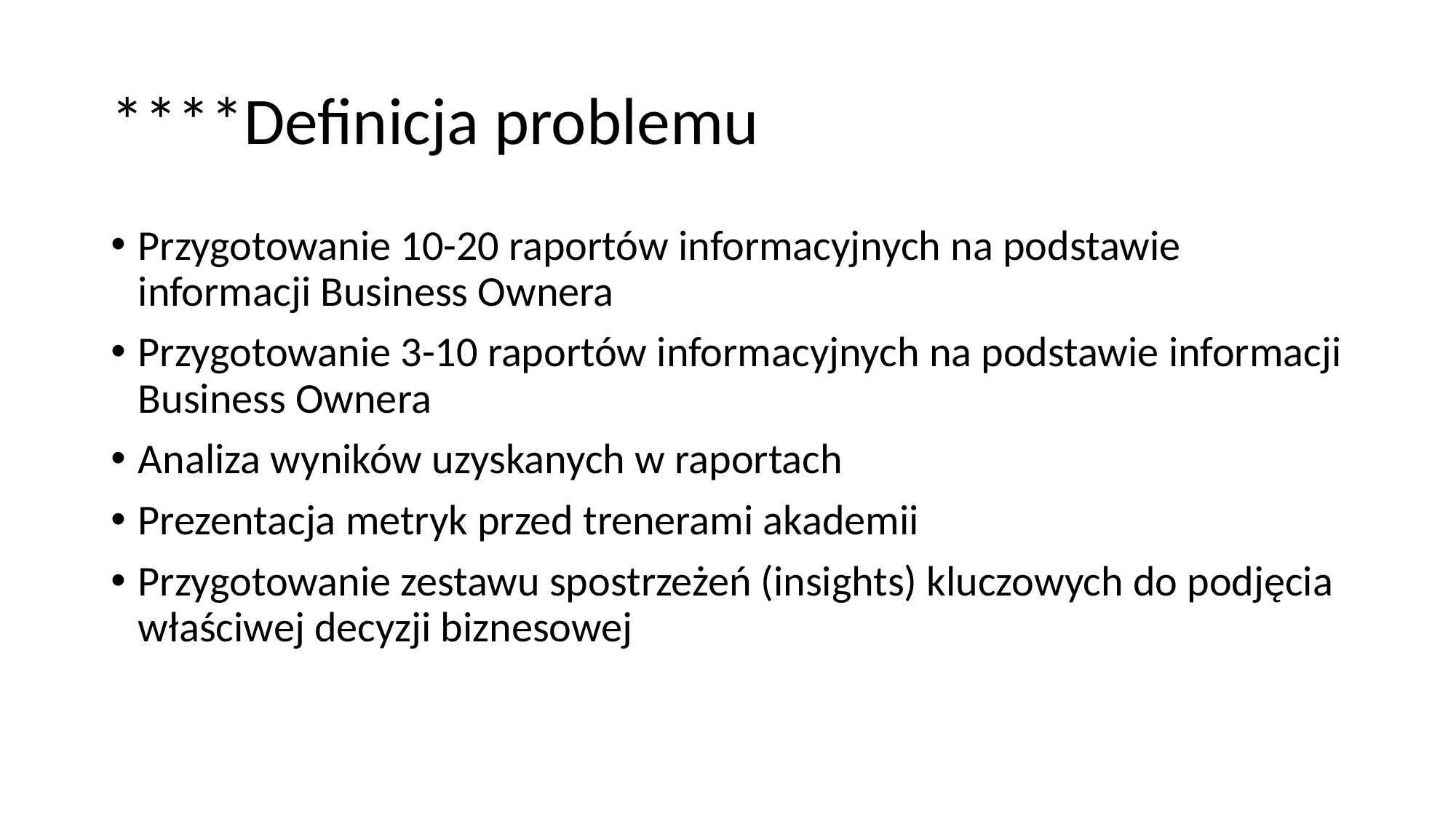

# ****Definicja problemu
Przygotowanie 10-20 raportów informacyjnych na podstawie informacji Business Ownera
Przygotowanie 3-10 raportów informacyjnych na podstawie informacji Business Ownera
Analiza wyników uzyskanych w raportach
Prezentacja metryk przed trenerami akademii
Przygotowanie zestawu spostrzeżeń (insights) kluczowych do podjęcia właściwej decyzji biznesowej